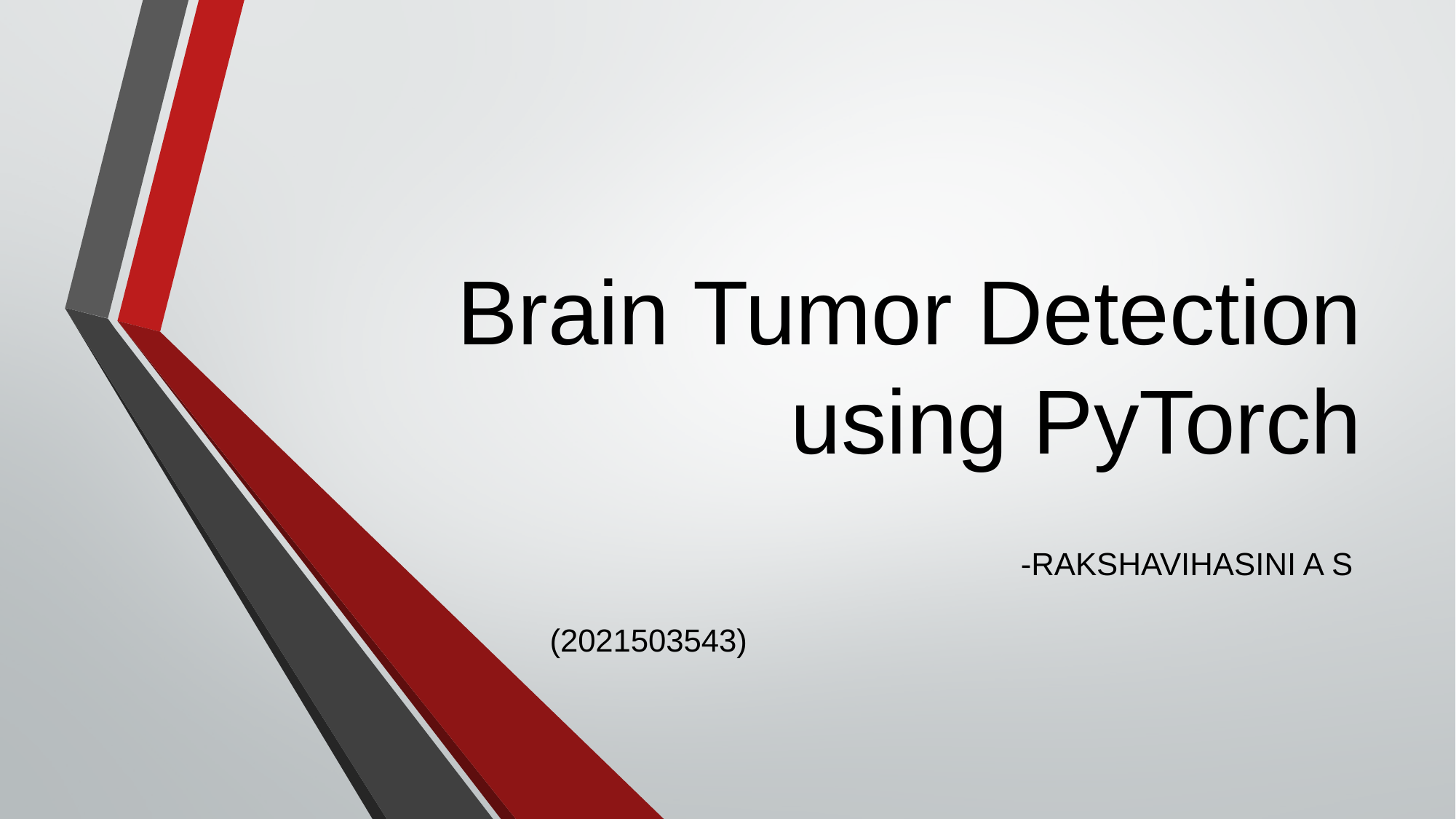

# Brain Tumor Detection using PyTorch
-RAKSHAVIHASINI A S
                                                                                         (2021503543)